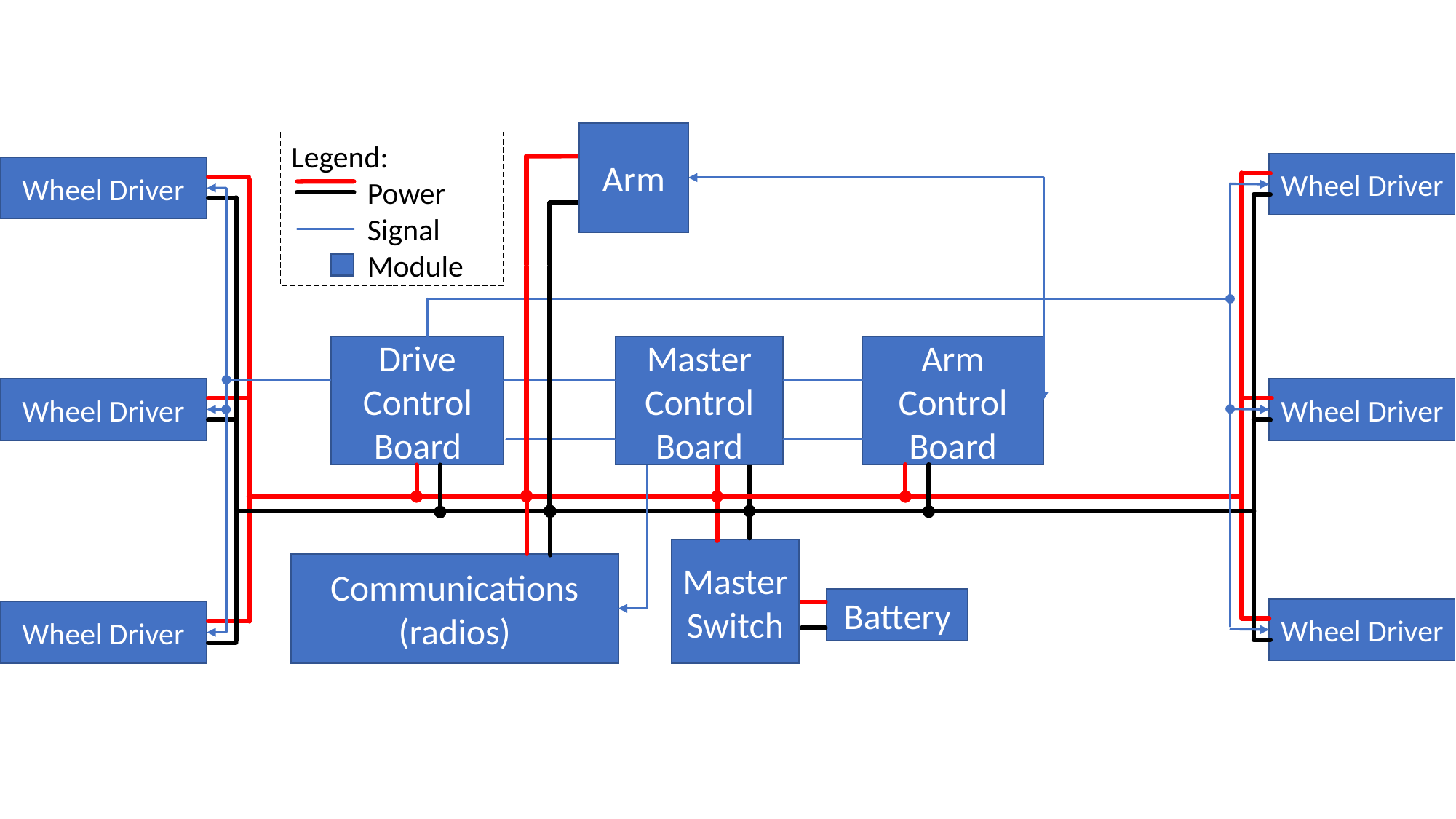

Arm
Legend:
           Power
           Signal
           Module

Wheel Driver
Wheel Driver

Drive Control Board
Master Control Board
Arm Control Board

Wheel Driver
Wheel Driver

Master Switch
Communications
(radios)
Battery
Wheel Driver
Wheel Driver